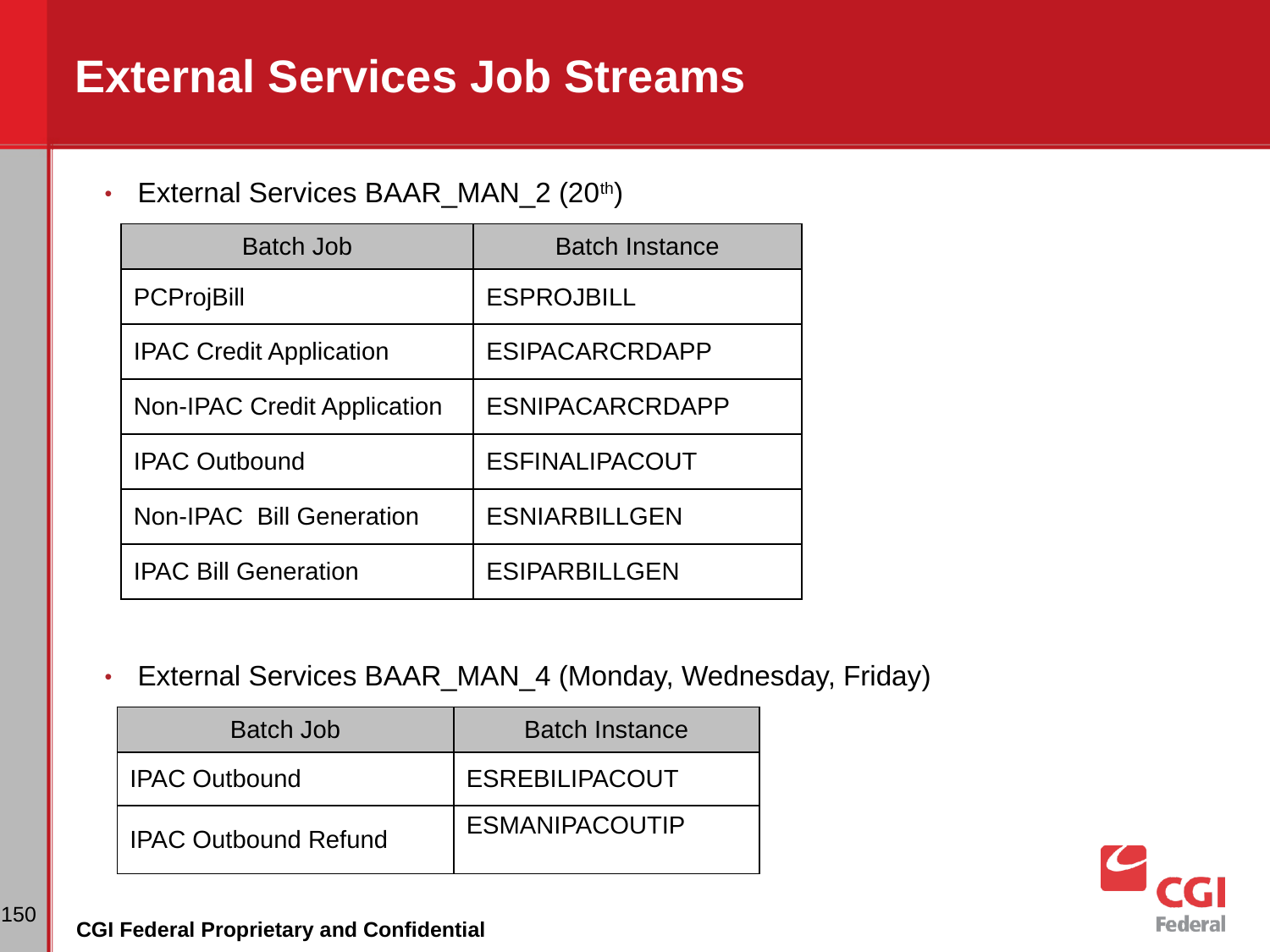

External Services Job Streams
External Services BAAR_MAN_2 (20th)
| Batch Job | Batch Instance |
| --- | --- |
| PCProjBill | ESPROJBILL |
| IPAC Credit Application | ESIPACARCRDAPP |
| Non-IPAC Credit Application | ESNIPACARCRDAPP |
| IPAC Outbound | ESFINALIPACOUT |
| Non-IPAC Bill Generation | ESNIARBILLGEN |
| IPAC Bill Generation | ESIPARBILLGEN |
External Services BAAR_MAN_4 (Monday, Wednesday, Friday)
| Batch Job | Batch Instance |
| --- | --- |
| IPAC Outbound | ESREBILIPACOUT |
| IPAC Outbound Refund | ESMANIPACOUTIP |
150
CGI Federal Proprietary and Confidential